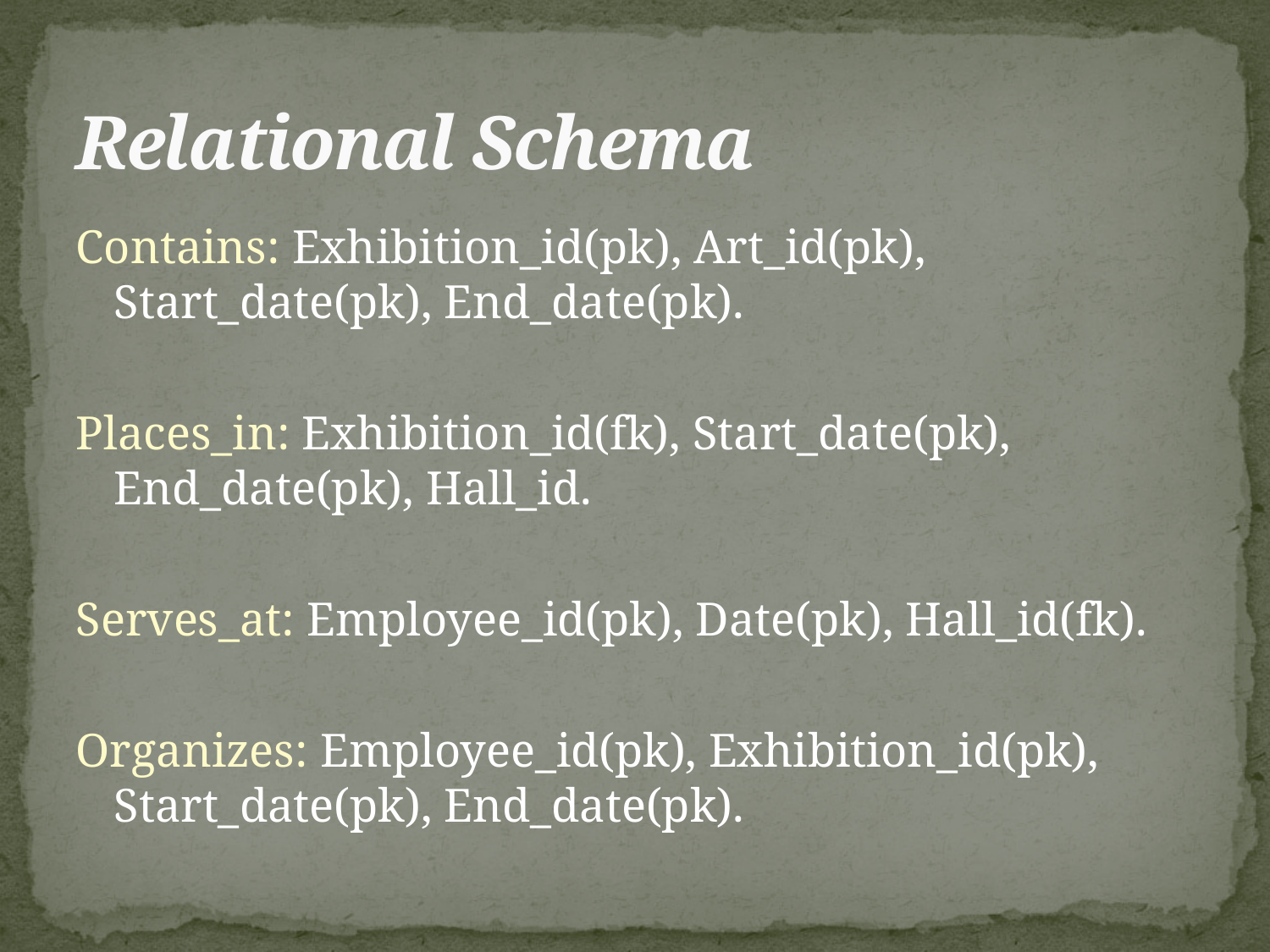

# Relational Schema
Contains: Exhibition_id(pk), Art_id(pk), Start_date(pk), End_date(pk).

Places_in: Exhibition_id(fk), Start_date(pk), End_date(pk), Hall_id.

Serves_at: Employee_id(pk), Date(pk), Hall_id(fk).

Organizes: Employee_id(pk), Exhibition_id(pk), Start_date(pk), End_date(pk).